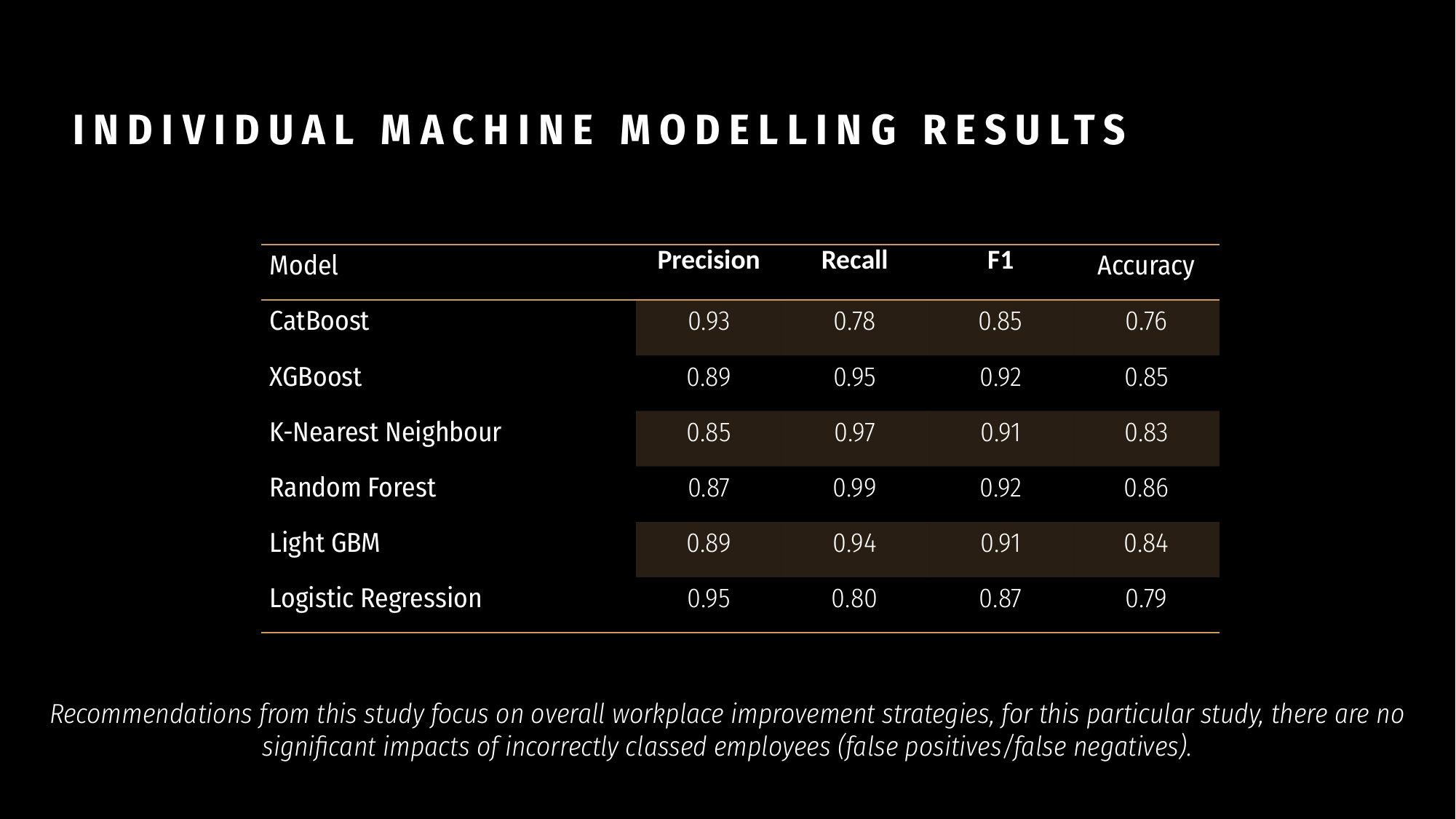

# Individual Machine modelling results
| Model | Precision | Recall | F1 | Accuracy |
| --- | --- | --- | --- | --- |
| CatBoost | 0.93 | 0.78 | 0.85 | 0.76 |
| XGBoost | 0.89 | 0.95 | 0.92 | 0.85 |
| K-Nearest Neighbour | 0.85 | 0.97 | 0.91 | 0.83 |
| Random Forest | 0.87 | 0.99 | 0.92 | 0.86 |
| Light GBM | 0.89 | 0.94 | 0.91 | 0.84 |
| Logistic Regression | 0.95 | 0.80 | 0.87 | 0.79 |
Recommendations from this study focus on overall workplace improvement strategies, for this particular study, there are no significant impacts of incorrectly classed employees (false positives/false negatives).